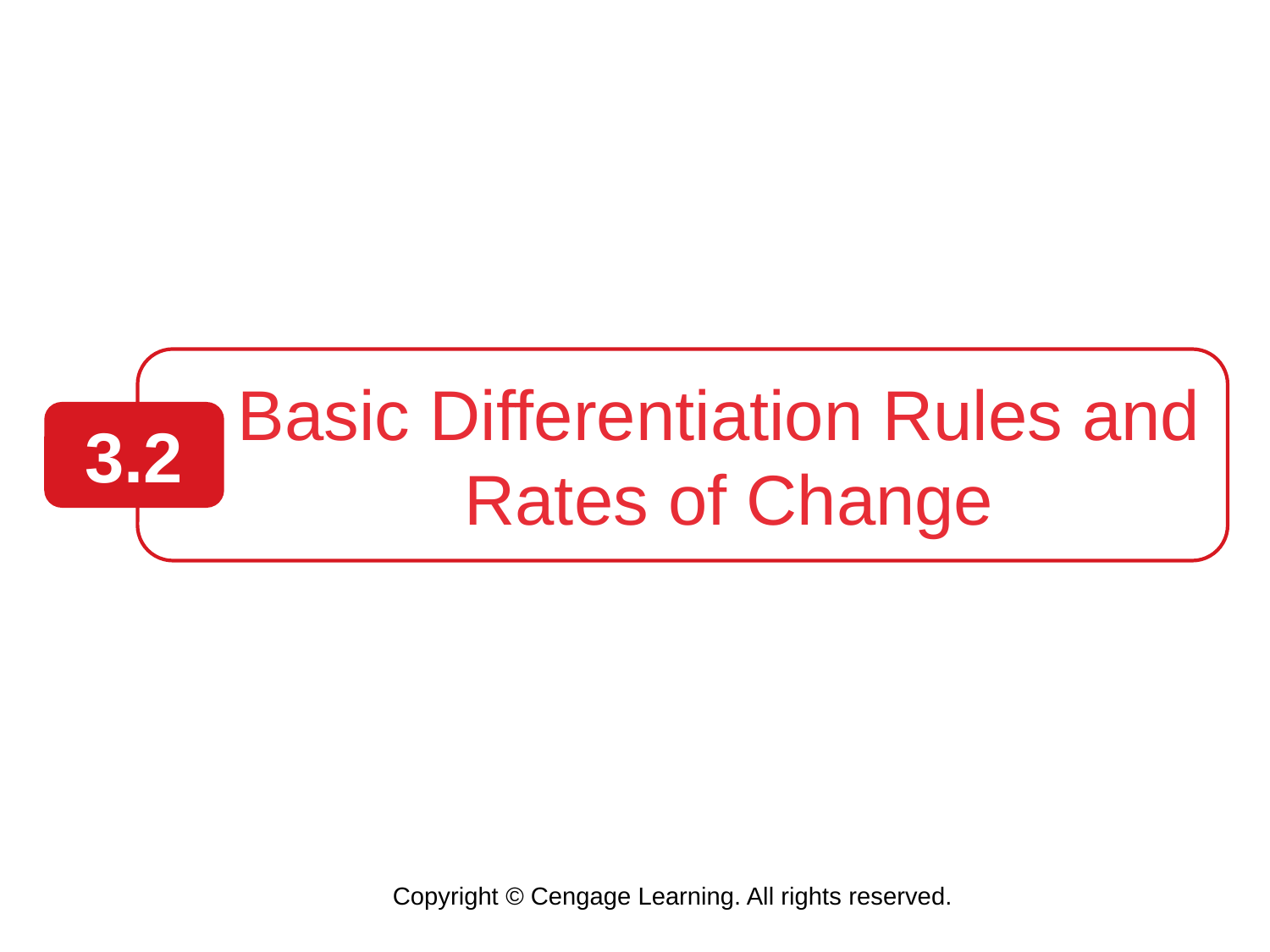

Basic Differentiation Rules and
Rates of Change

3.2
Copyright © Cengage Learning. All rights reserved.